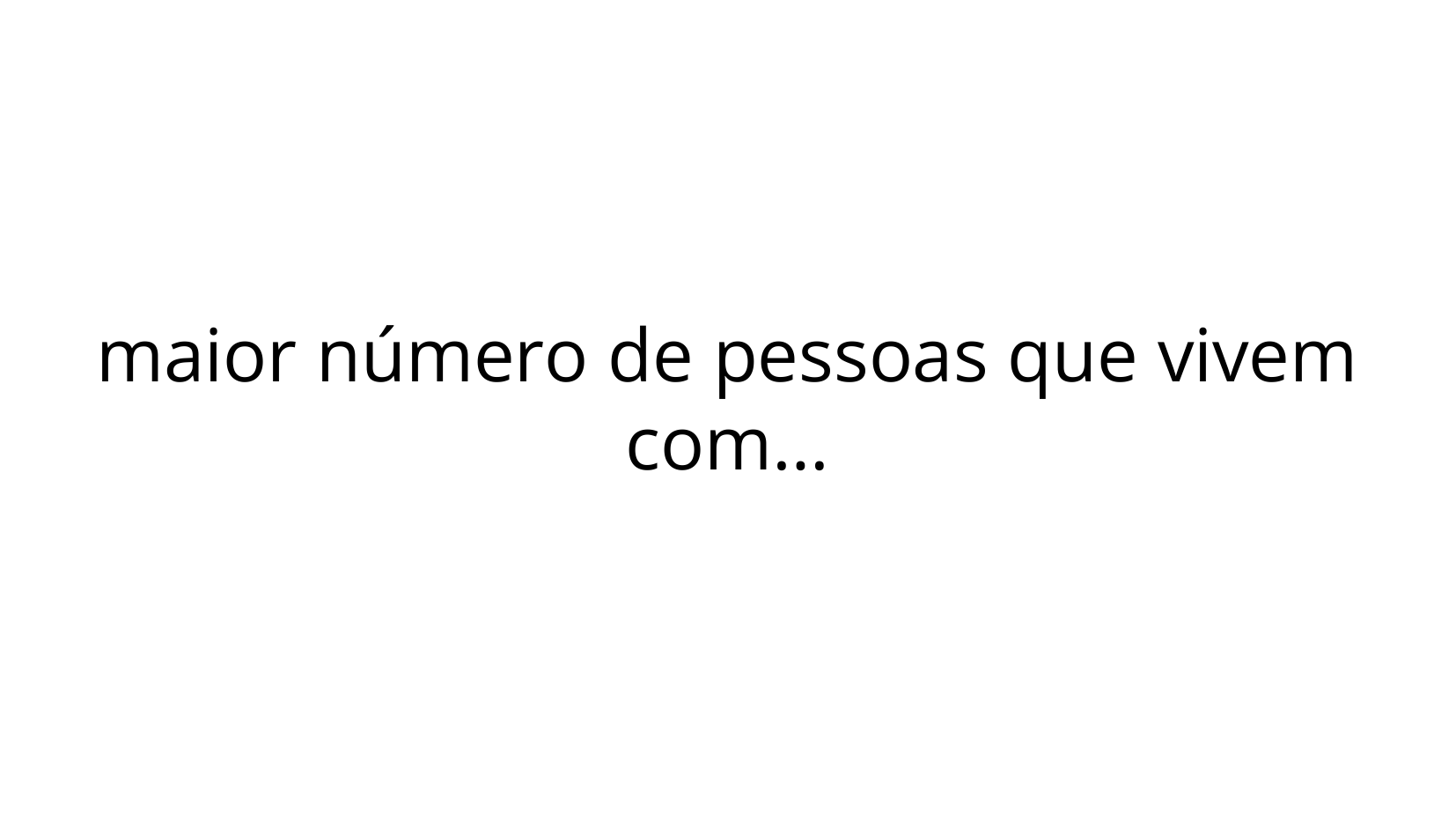

maior número de pessoas que vivem com…